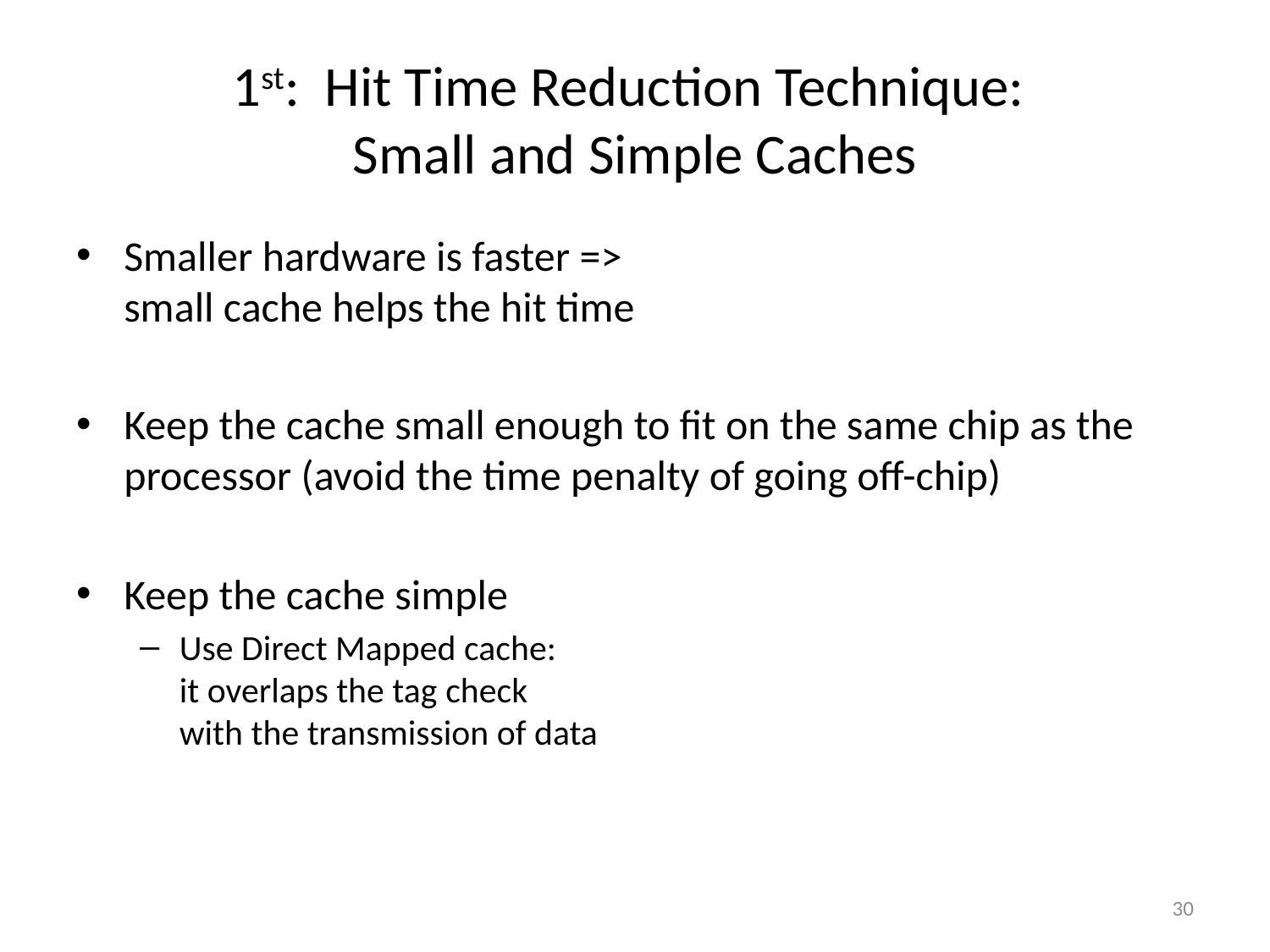

# 1st:  Hit Time Reduction Technique: Small and Simple Caches
Smaller hardware is faster =>
small cache helps the hit time

Keep the cache small enough to fit on the same chip as the processor (avoid the time penalty of going off-chip)

Keep the cache simple
Use Direct Mapped cache:
it overlaps the tag check
with the transmission of data
30